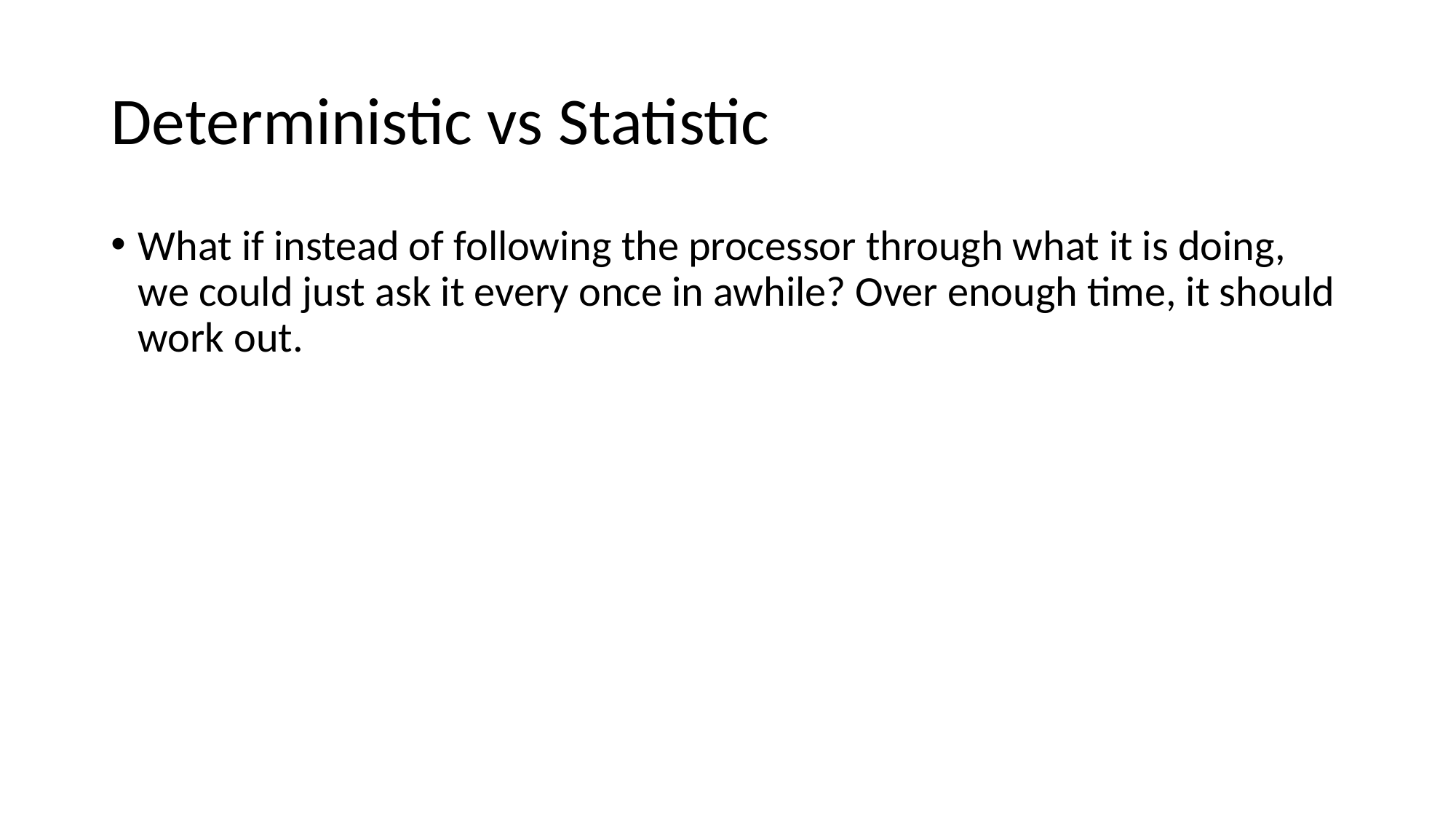

# Deterministic vs Statistic
What if instead of following the processor through what it is doing, we could just ask it every once in awhile? Over enough time, it should work out.